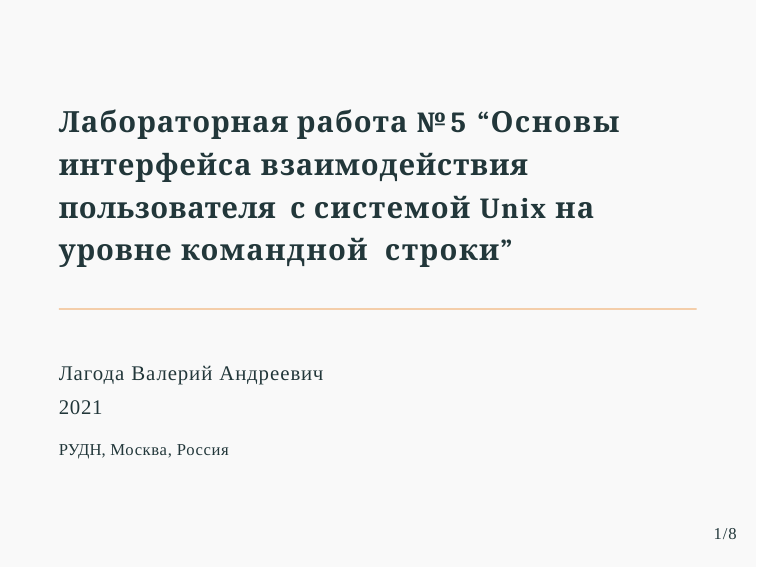

# Лабораторная работа №5 “Основы  интерфейса взаимодействия пользователя  с системой Unix на уровне командной  строки”

Лагода Валерий Андреевич  2021
РУДН, Москва, Россия
1/8